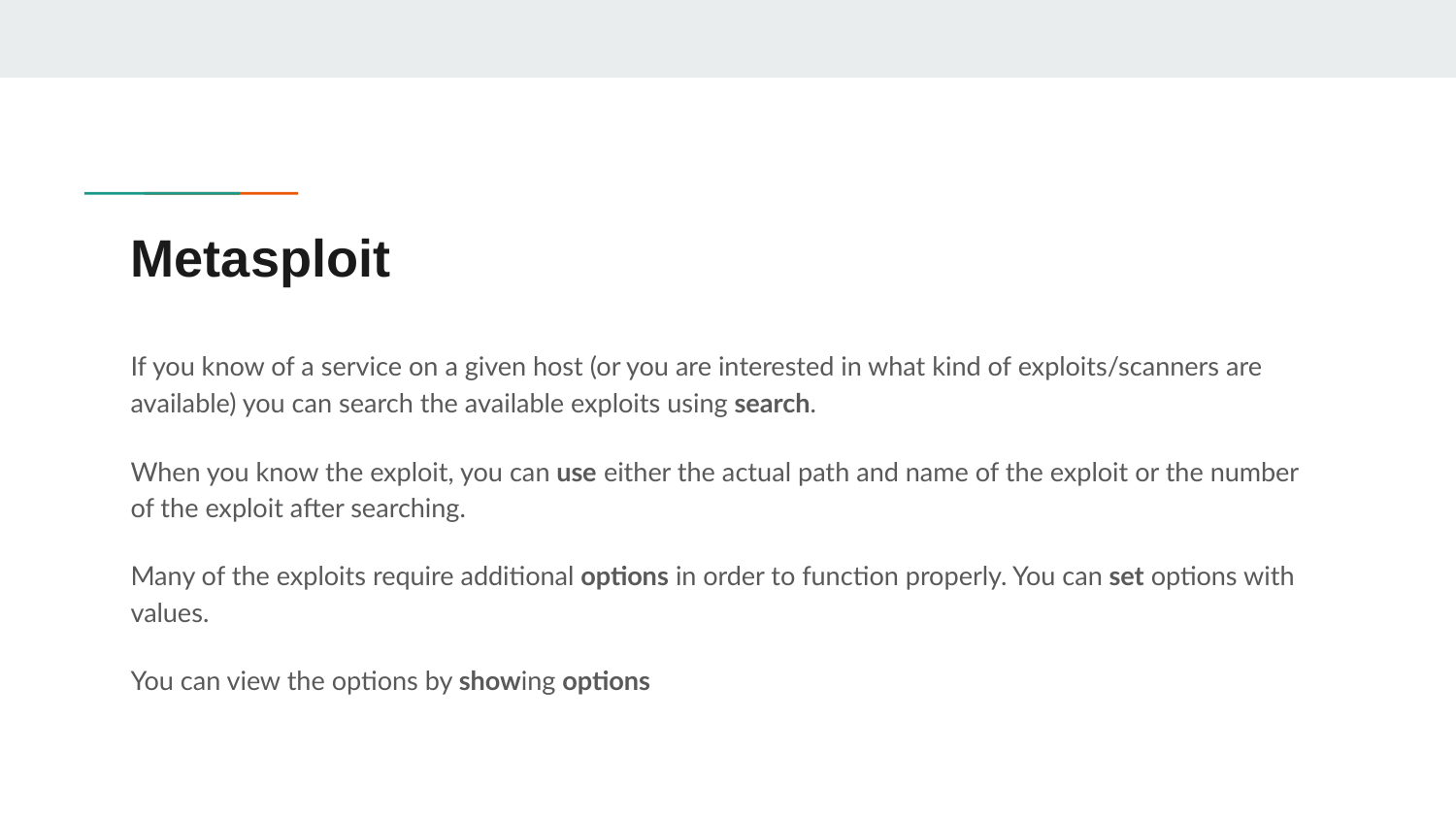

# Metasploit
If you know of a service on a given host (or you are interested in what kind of exploits/scanners are available) you can search the available exploits using search.
When you know the exploit, you can use either the actual path and name of the exploit or the number of the exploit after searching.
Many of the exploits require additional options in order to function properly. You can set options with values.
You can view the options by showing options